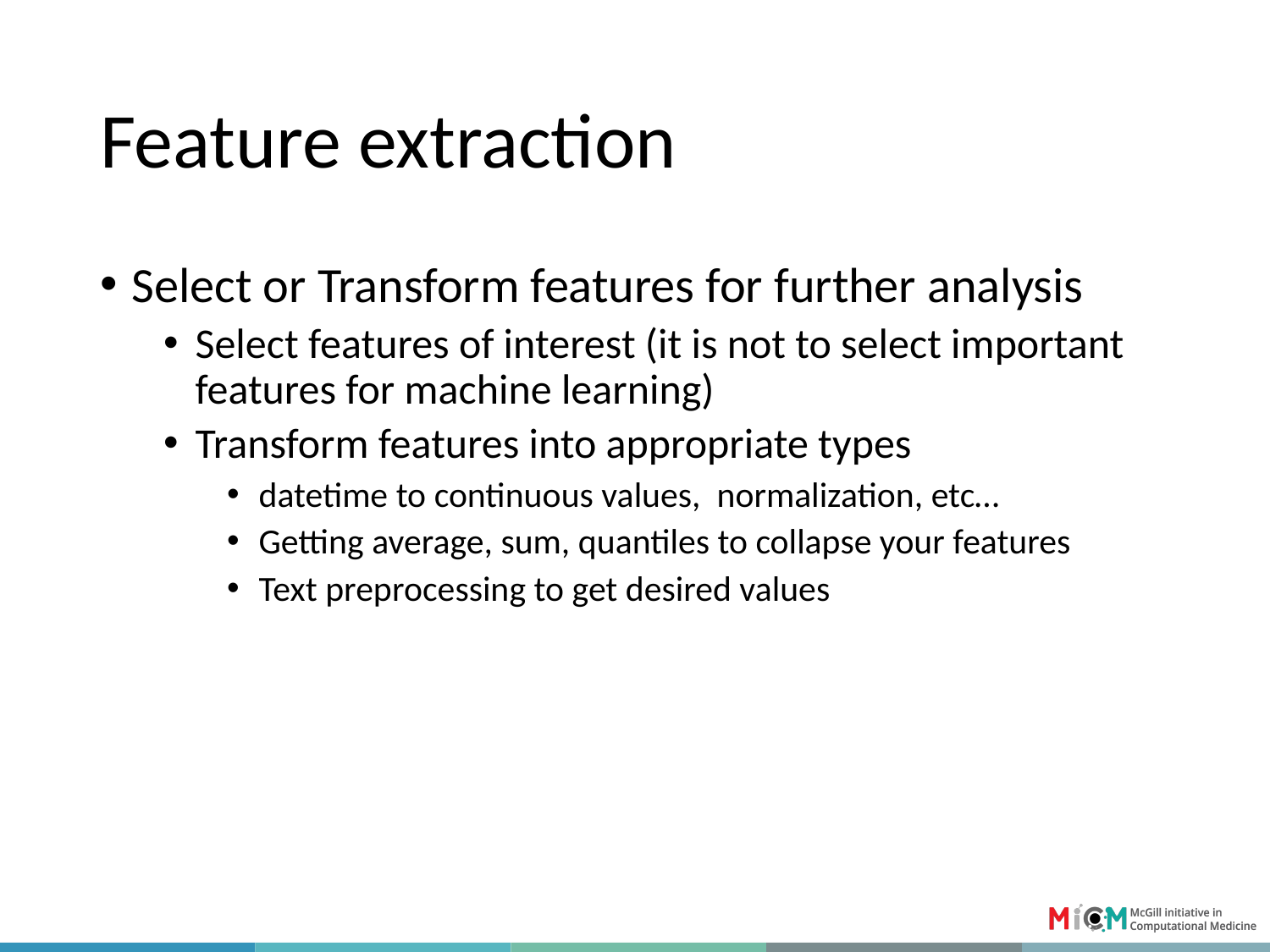

# Feature extraction
Select or Transform features for further analysis
Select features of interest (it is not to select important features for machine learning)
Transform features into appropriate types
datetime to continuous values,  normalization, etc…
Getting average, sum, quantiles to collapse your features
Text preprocessing to get desired values